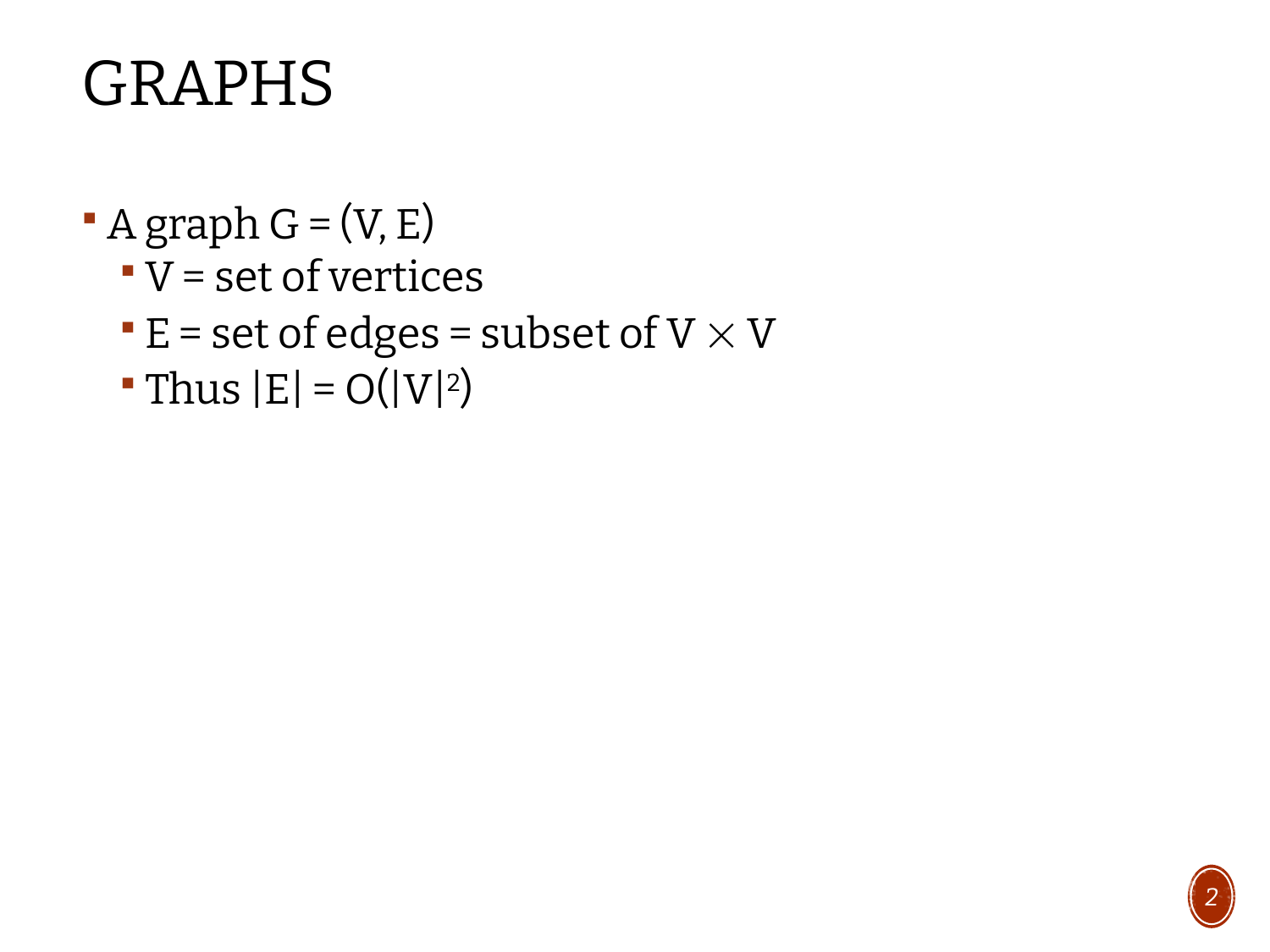

# Graphs
A graph G = (V, E)
V = set of vertices
E = set of edges = subset of V × V
Thus |E| = O(|V|2)
2